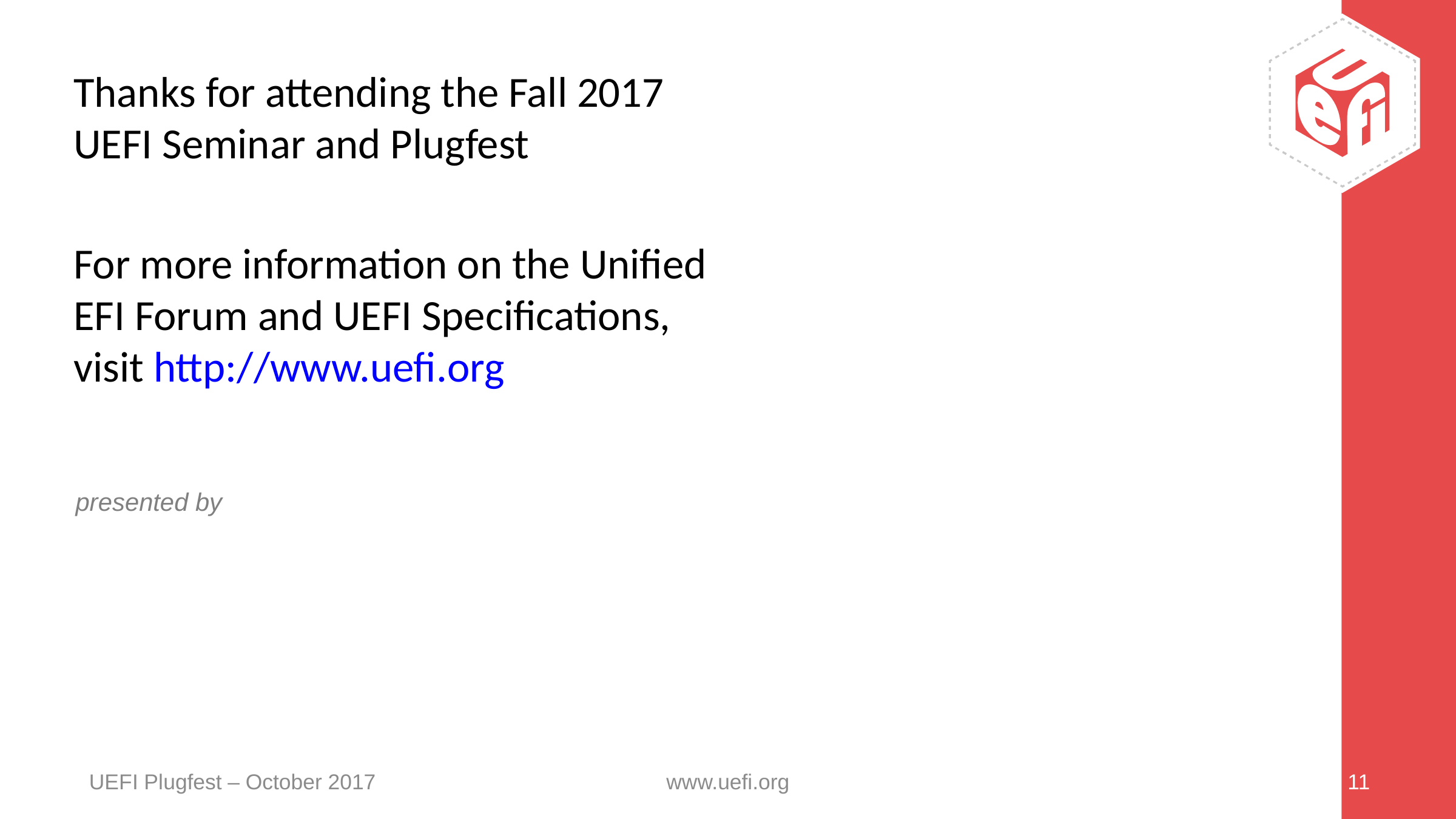

UEFI Plugfest – October 2017
www.uefi.org
11